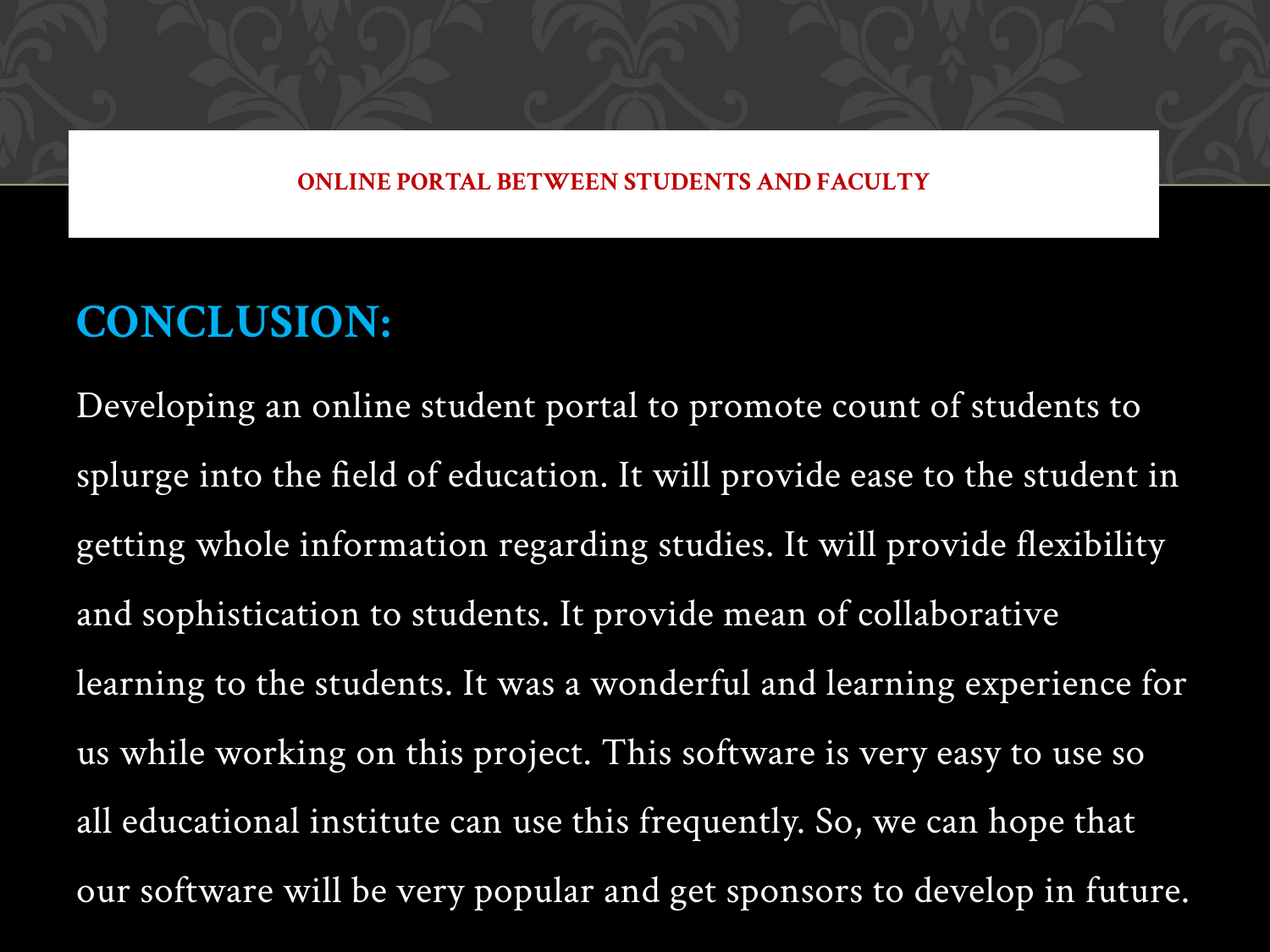

# ONLINE PORTAL BETWEEN STUDENTS AND FACULTY
CONCLUSION:
Developing an online student portal to promote count of students to splurge into the field of education. It will provide ease to the student in getting whole information regarding studies. It will provide flexibility and sophistication to students. It provide mean of collaborative learning to the students. It was a wonderful and learning experience for us while working on this project. This software is very easy to use so all educational institute can use this frequently. So, we can hope that our software will be very popular and get sponsors to develop in future.